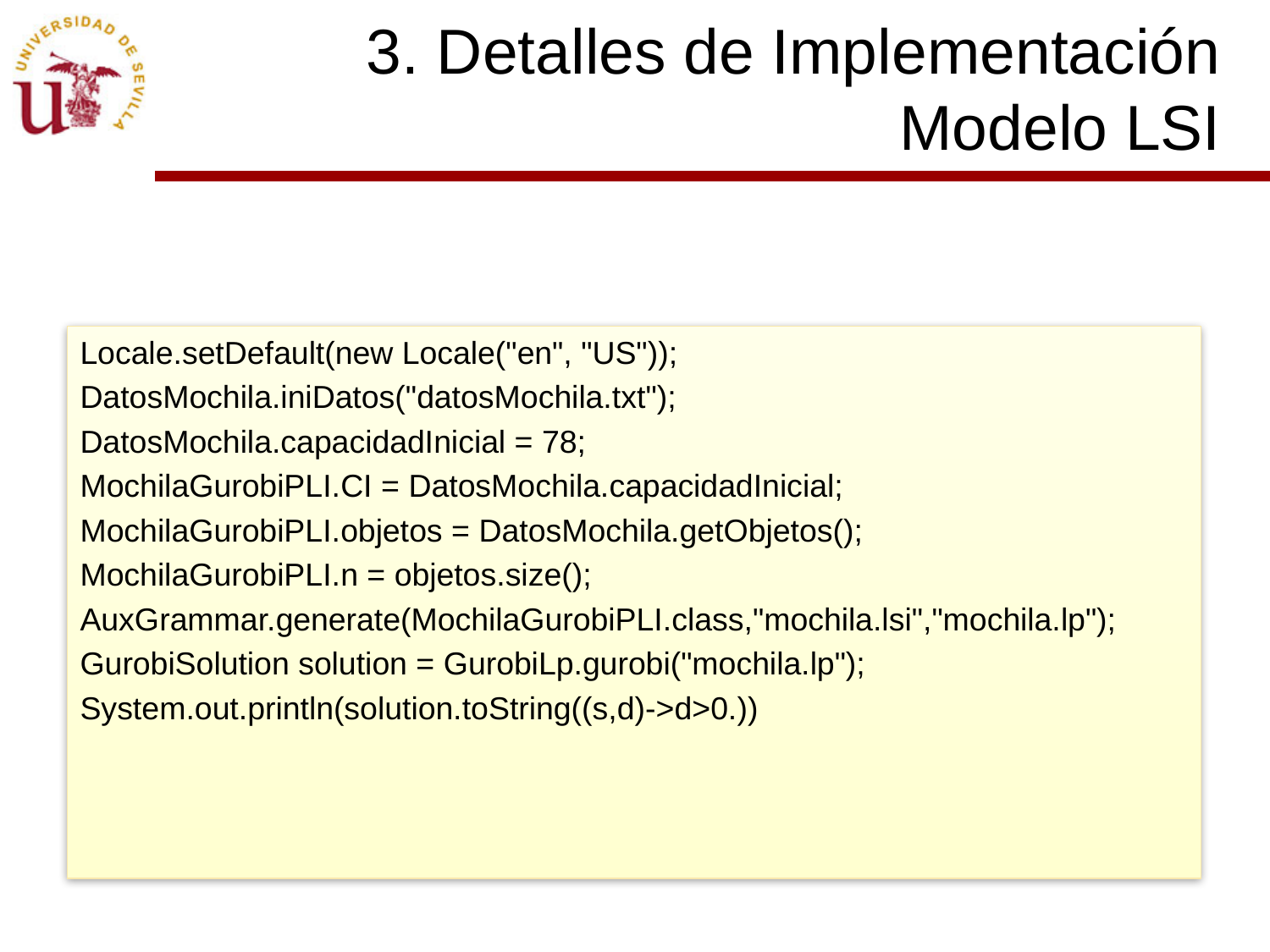

# 3. Detalles de Implementación Modelo LSI

Locale.setDefault(new Locale("en", "US"));
DatosMochila.iniDatos("datosMochila.txt");
DatosMochila.capacidadInicial = 78;
MochilaGurobiPLI.CI = DatosMochila.capacidadInicial;
MochilaGurobiPLI.objetos = DatosMochila.getObjetos();
MochilaGurobiPLI.n = objetos.size();
AuxGrammar.generate(MochilaGurobiPLI.class,"mochila.lsi","mochila.lp");
GurobiSolution solution = GurobiLp.gurobi("mochila.lp");
System.out.println(solution.toString((s,d)->d>0.))